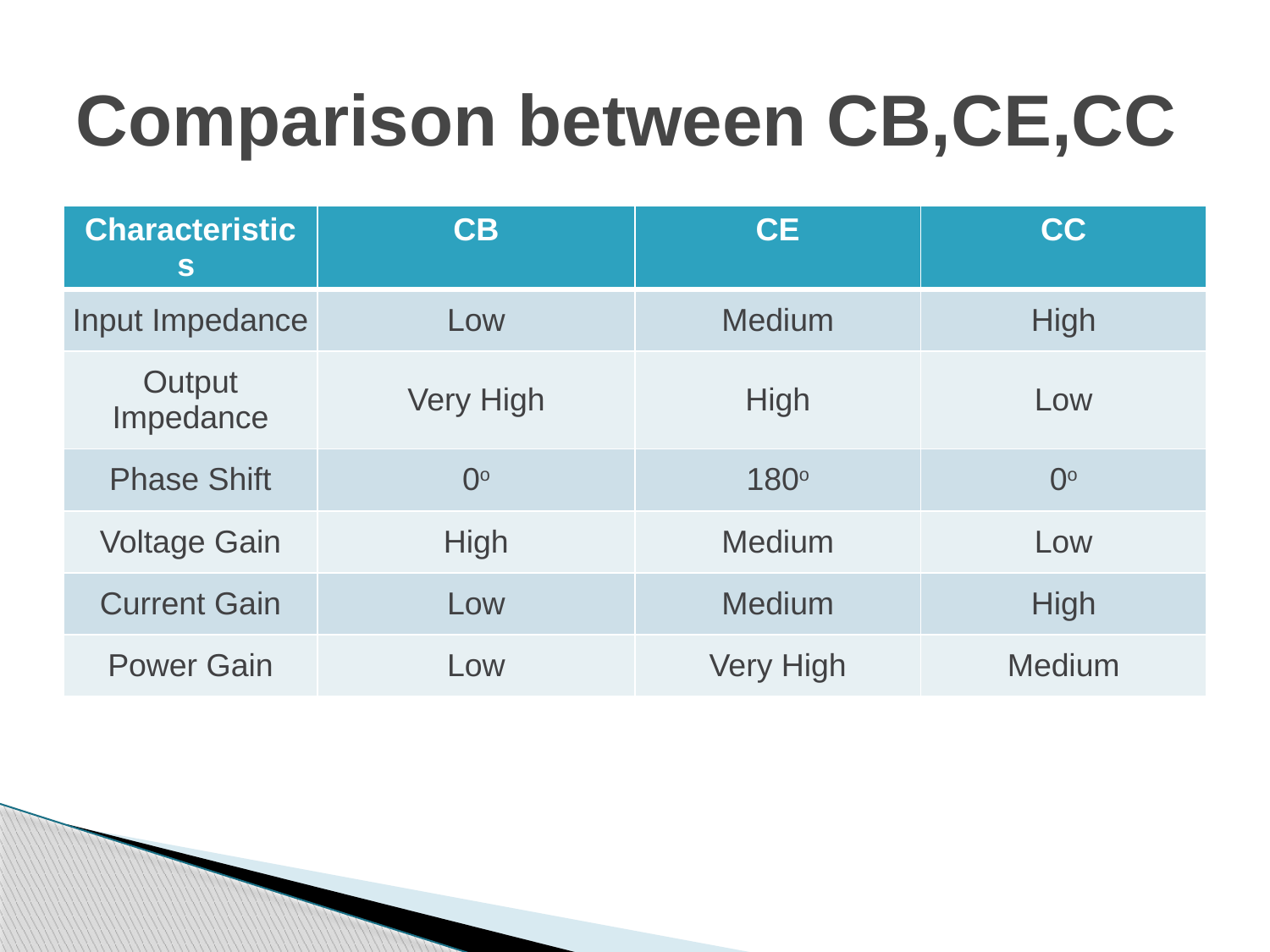

# Comparison between CB,CE,CC
| Characteristics | CB | CE | CC |
| --- | --- | --- | --- |
| Input Impedance | Low | Medium | High |
| Output Impedance | Very High | High | Low |
| Phase Shift | 0o | 180o | 0o |
| Voltage Gain | High | Medium | Low |
| Current Gain | Low | Medium | High |
| Power Gain | Low | Very High | Medium |